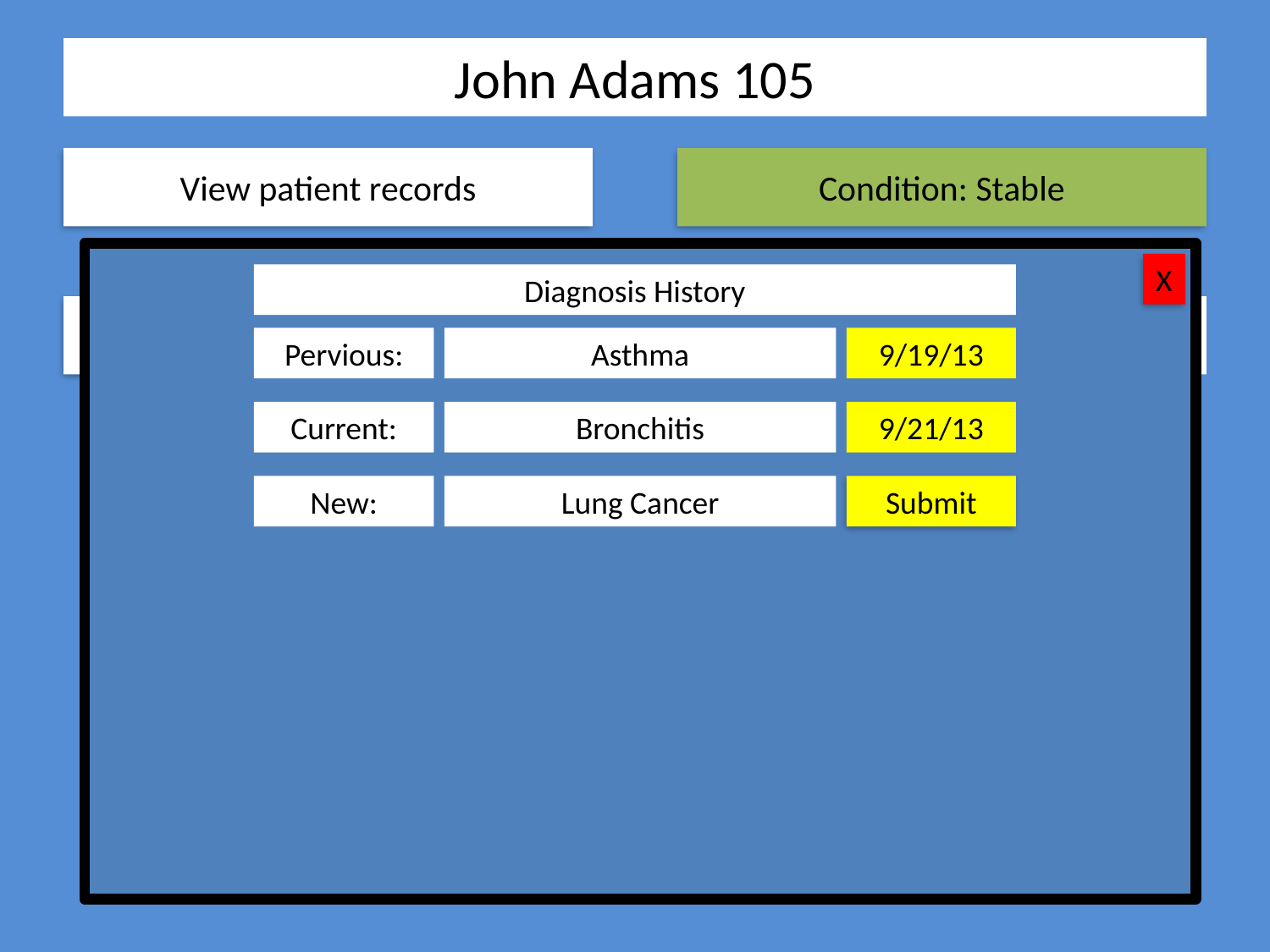

# John Adams 105
View patient records
Condition: Stable

X
Diagnosis History
Current Diagnosis: Lung Cancer
Prescribe Medication
Pervious:
Asthma
9/19/13
Current:
Bronchitis
9/21/13
New:
Lung Cancer
Submit